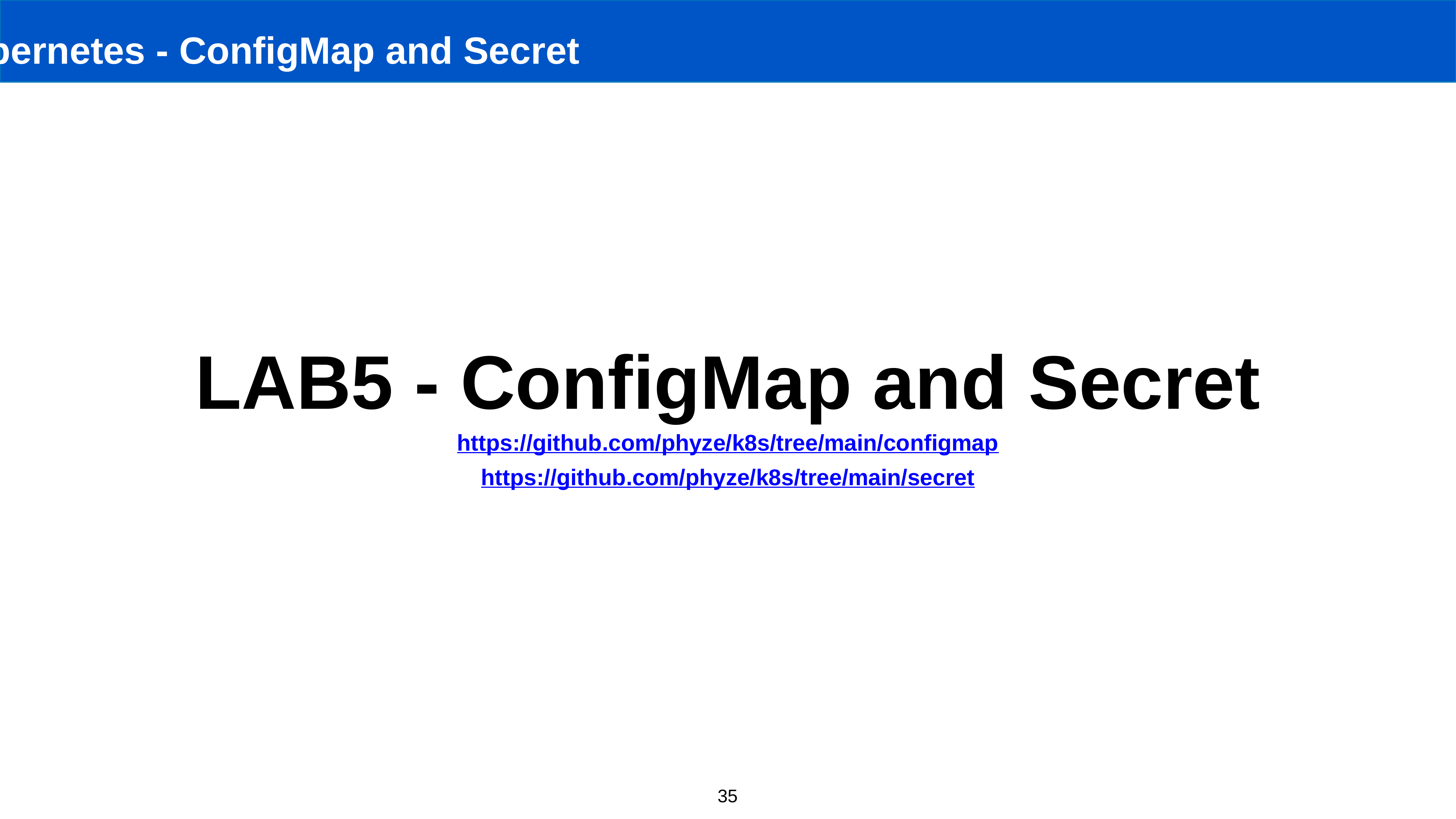

Kubernetes - ConfigMap and Secret
LAB5 - ConfigMap and Secret
https://github.com/phyze/k8s/tree/main/configmap
https://github.com/phyze/k8s/tree/main/secret
35